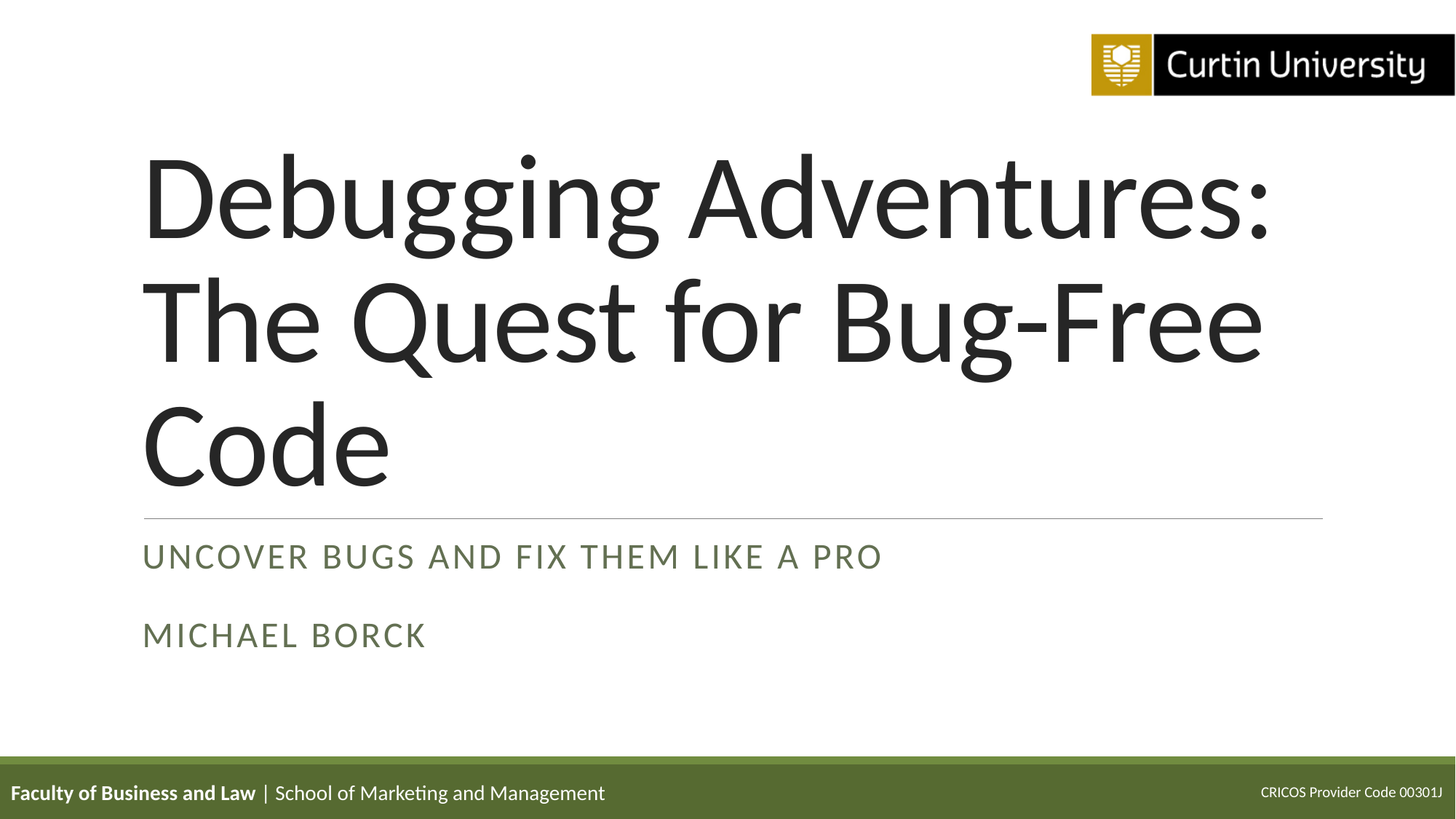

# Debugging Adventures: The Quest for Bug-Free Code
Uncover Bugs and Fix Them Like a Pro
Michael Borck
Faculty of Business and Law | School of Marketing and Management